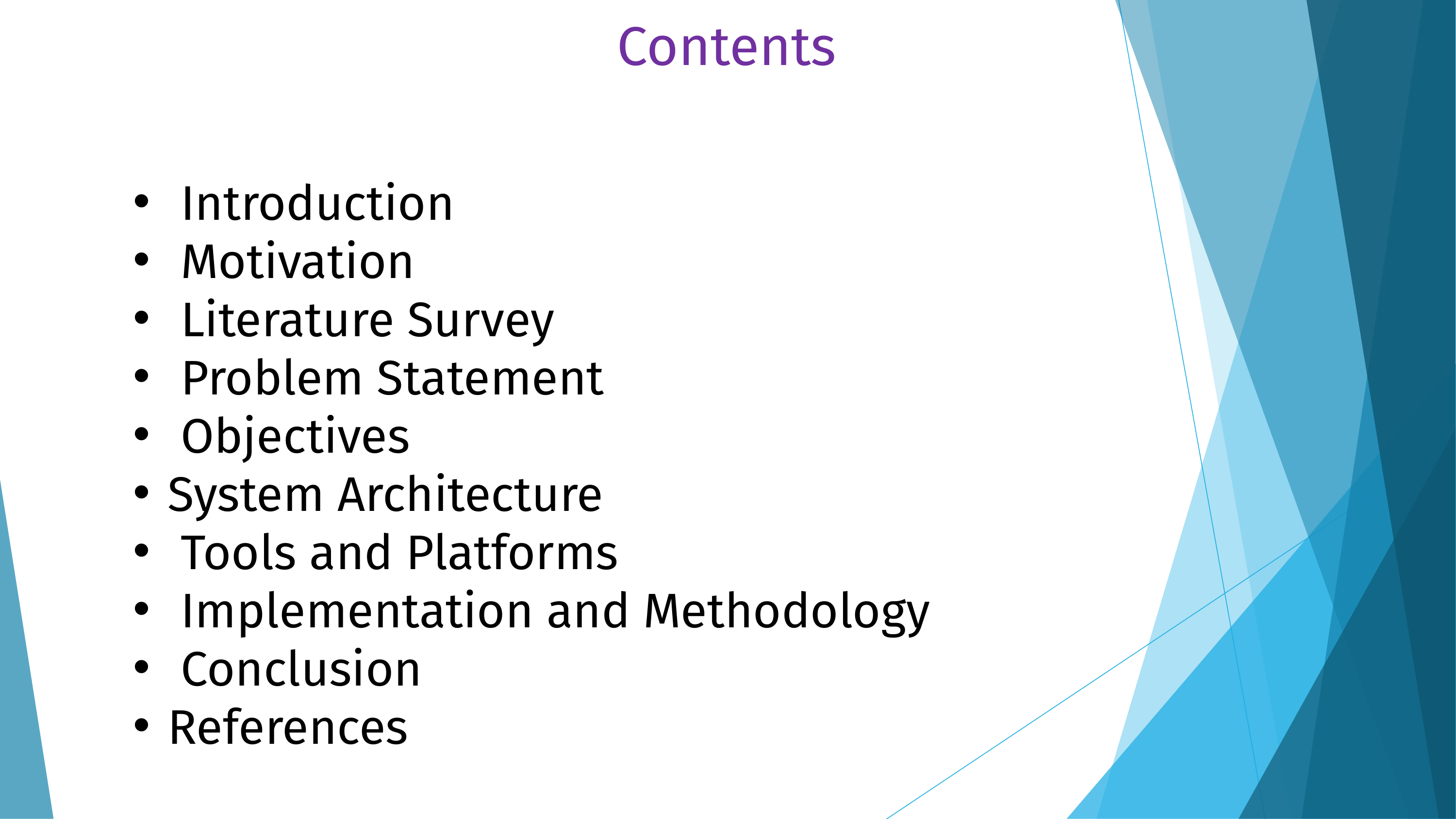

Contents

 Introduction
 Motivation
 Literature Survey
 Problem Statement
 Objectives
System Architecture
 Tools and Platforms
 Implementation and Methodology
 Conclusion
References